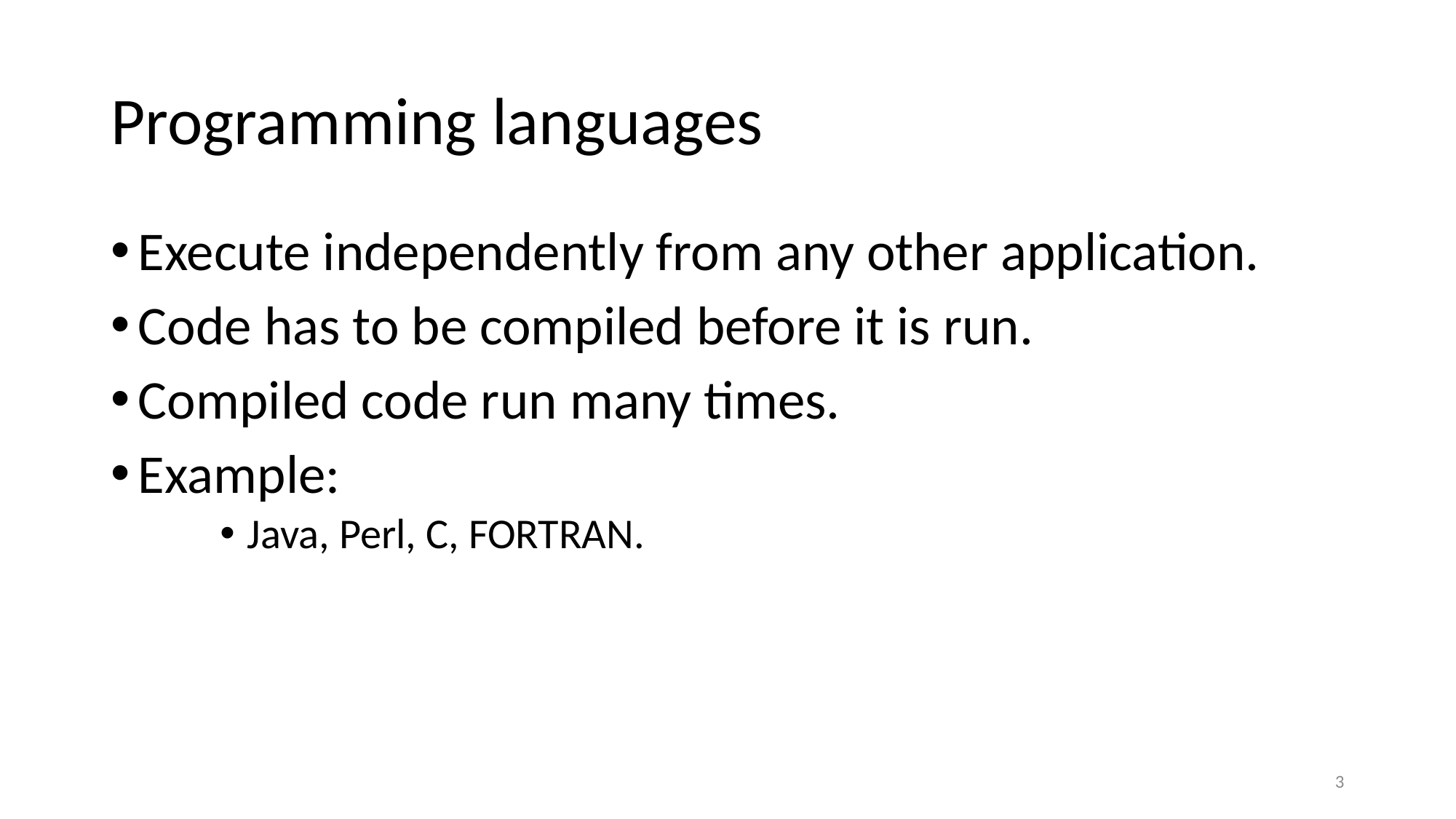

# Programming languages
Execute independently from any other application.
Code has to be compiled before it is run.
Compiled code run many times.
Example:
Java, Perl, C, FORTRAN.
3